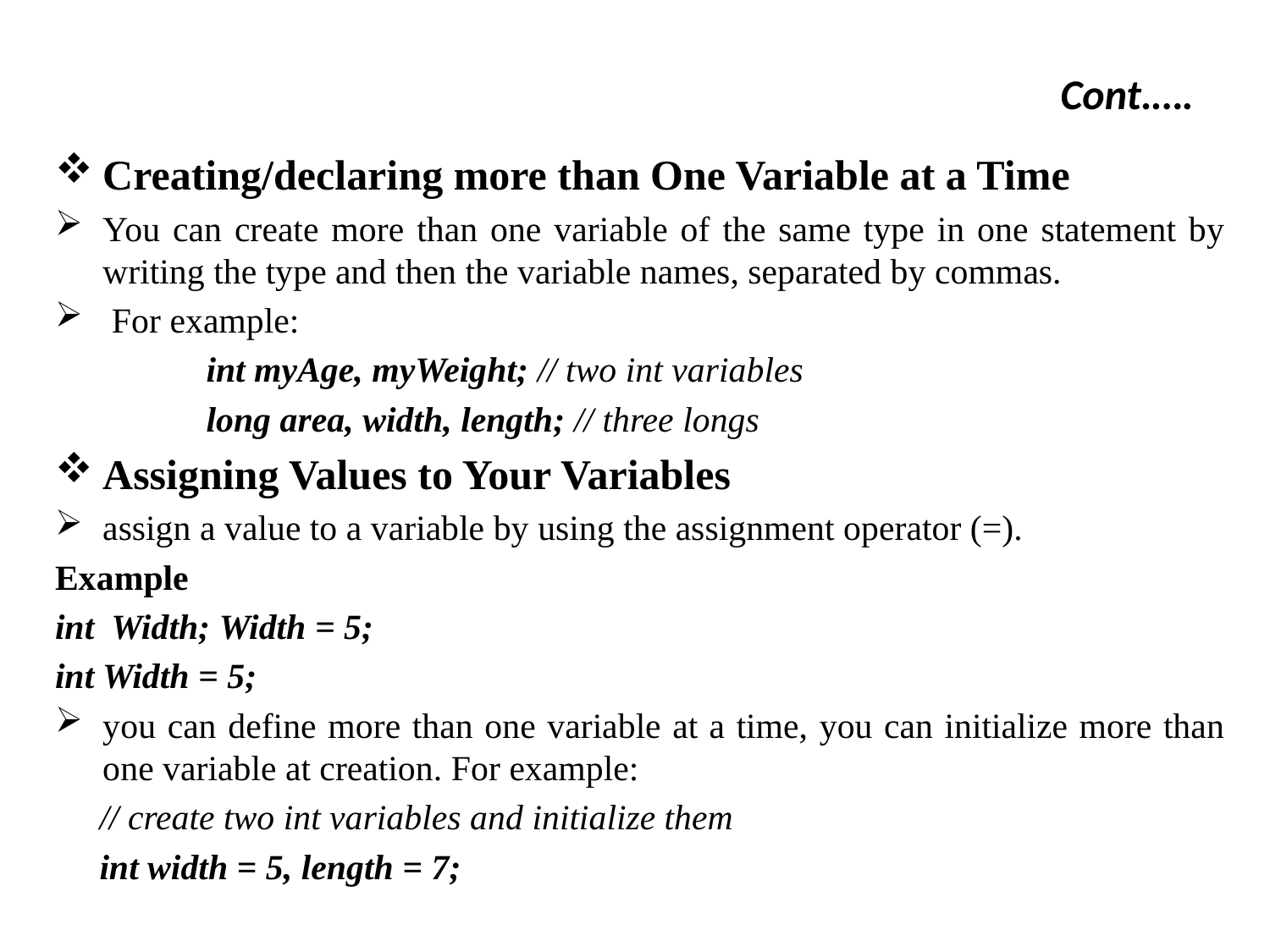

# Cont.….
Creating/declaring more than One Variable at a Time
You can create more than one variable of the same type in one statement by writing the type and then the variable names, separated by commas.
 For example:
                 int myAge, myWeight; // two int variables
                 long area, width, length; // three longs
Assigning Values to Your Variables
assign a value to a variable by using the assignment operator (=).
Example
int  Width; Width = 5;
int Width = 5;
you can define more than one variable at a time, you can initialize more than one variable at creation. For example:
     // create two int variables and initialize them
     int width = 5, length = 7;